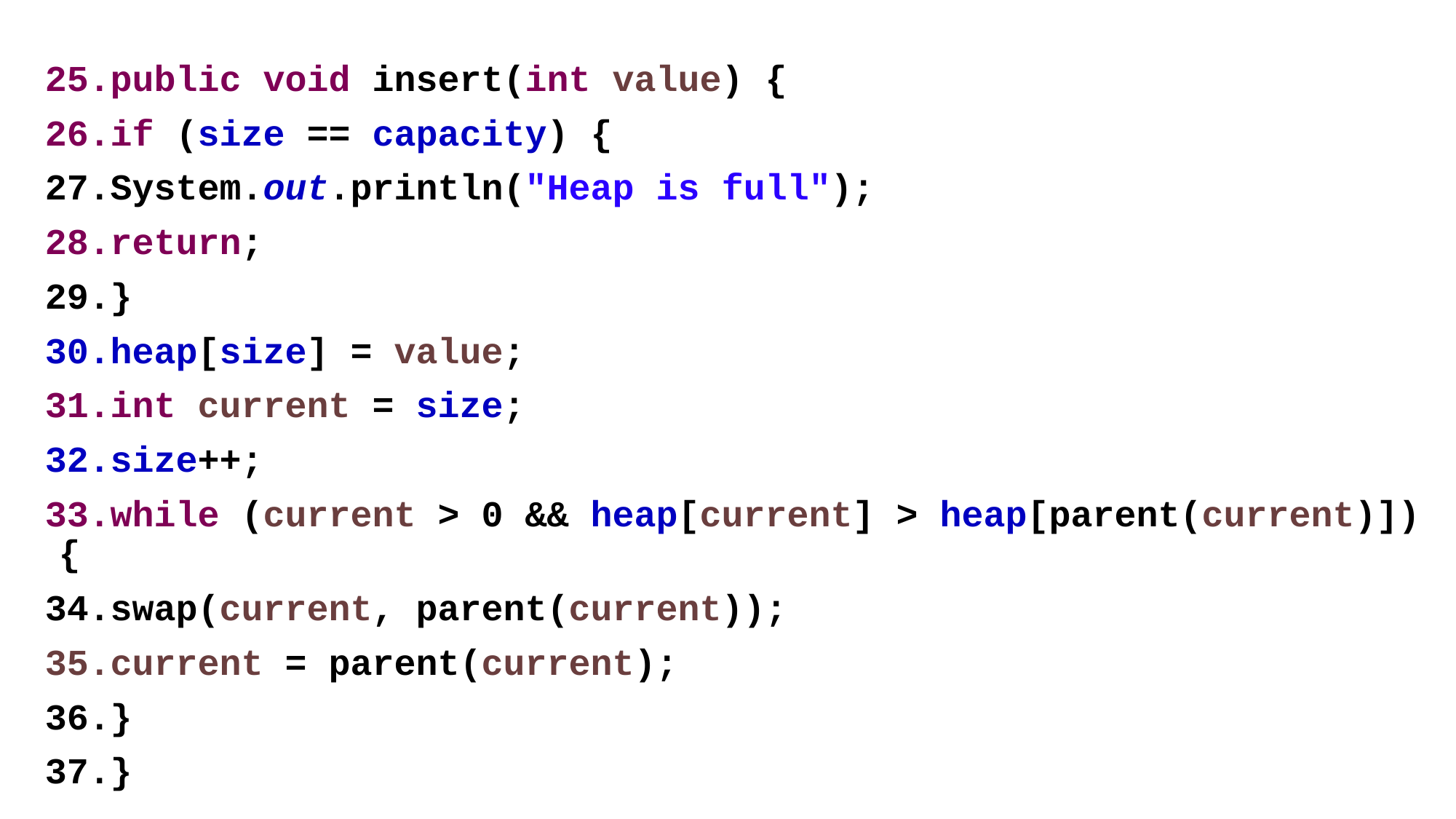

public void insert(int value) {
if (size == capacity) {
System.out.println("Heap is full");
return;
}
heap[size] = value;
int current = size;
size++;
while (current > 0 && heap[current] > heap[parent(current)]) {
swap(current, parent(current));
current = parent(current);
}
}